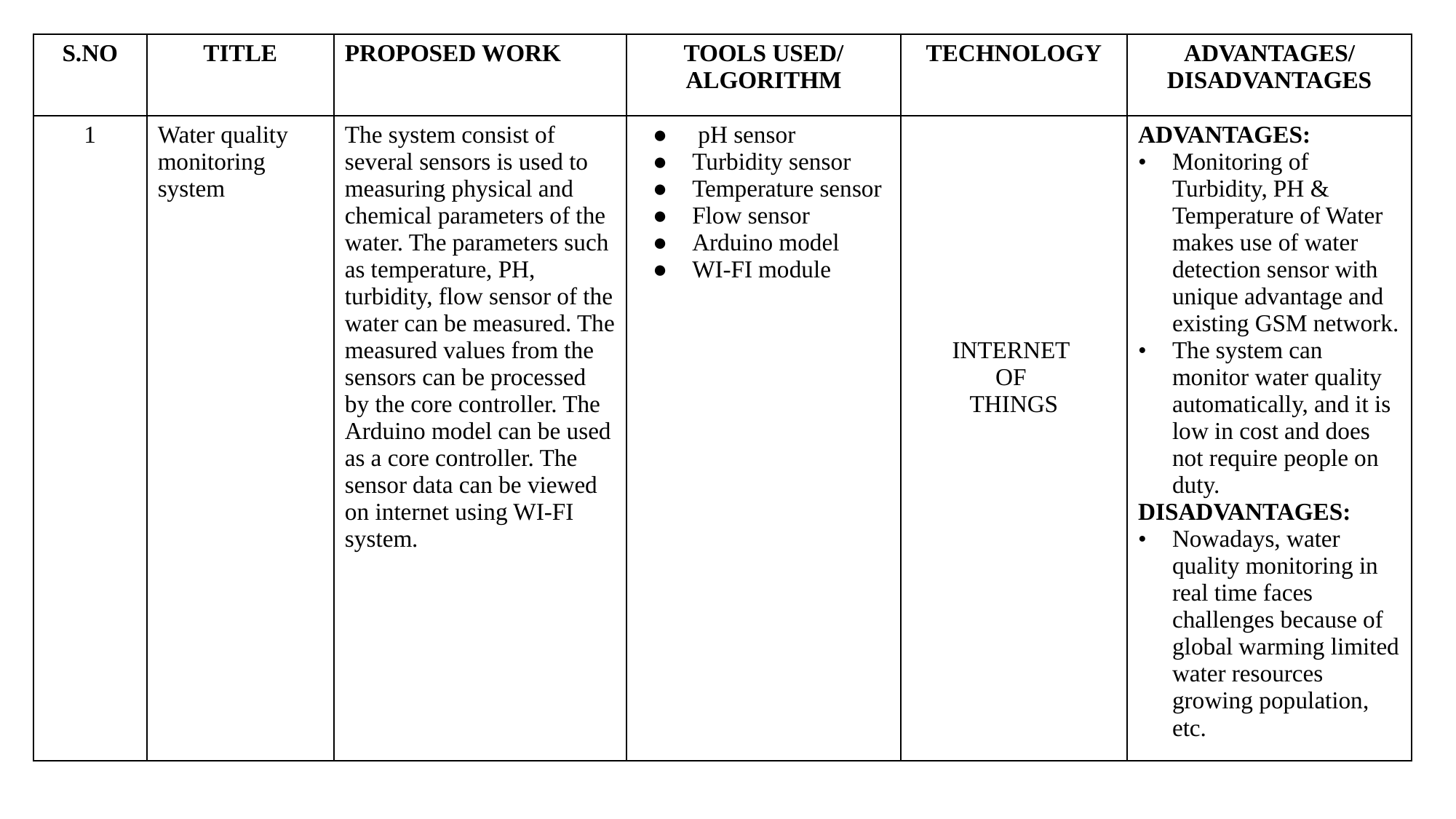

| S.NO | TITLE | PROPOSED WORK | TOOLS USED/ ALGORITHM | TECHNOLOGY | ADVANTAGES/ DISADVANTAGES |
| --- | --- | --- | --- | --- | --- |
| 1 | Water quality monitoring system | The system consist of several sensors is used to measuring physical and chemical parameters of the water. The parameters such as temperature, PH, turbidity, flow sensor of the water can be measured. The measured values from the sensors can be processed by the core controller. The Arduino model can be used as a core controller. The sensor data can be viewed on internet using WI-FI system. | pH sensor Turbidity sensor Temperature sensor Flow sensor Arduino model WI-FI module | INTERNET OF THINGS | ADVANTAGES: Monitoring of Turbidity, PH & Temperature of Water makes use of water detection sensor with unique advantage and existing GSM network. The system can monitor water quality automatically, and it is low in cost and does not require people on duty. DISADVANTAGES: Nowadays, water quality monitoring in real time faces challenges because of global warming limited water resources growing population, etc. |